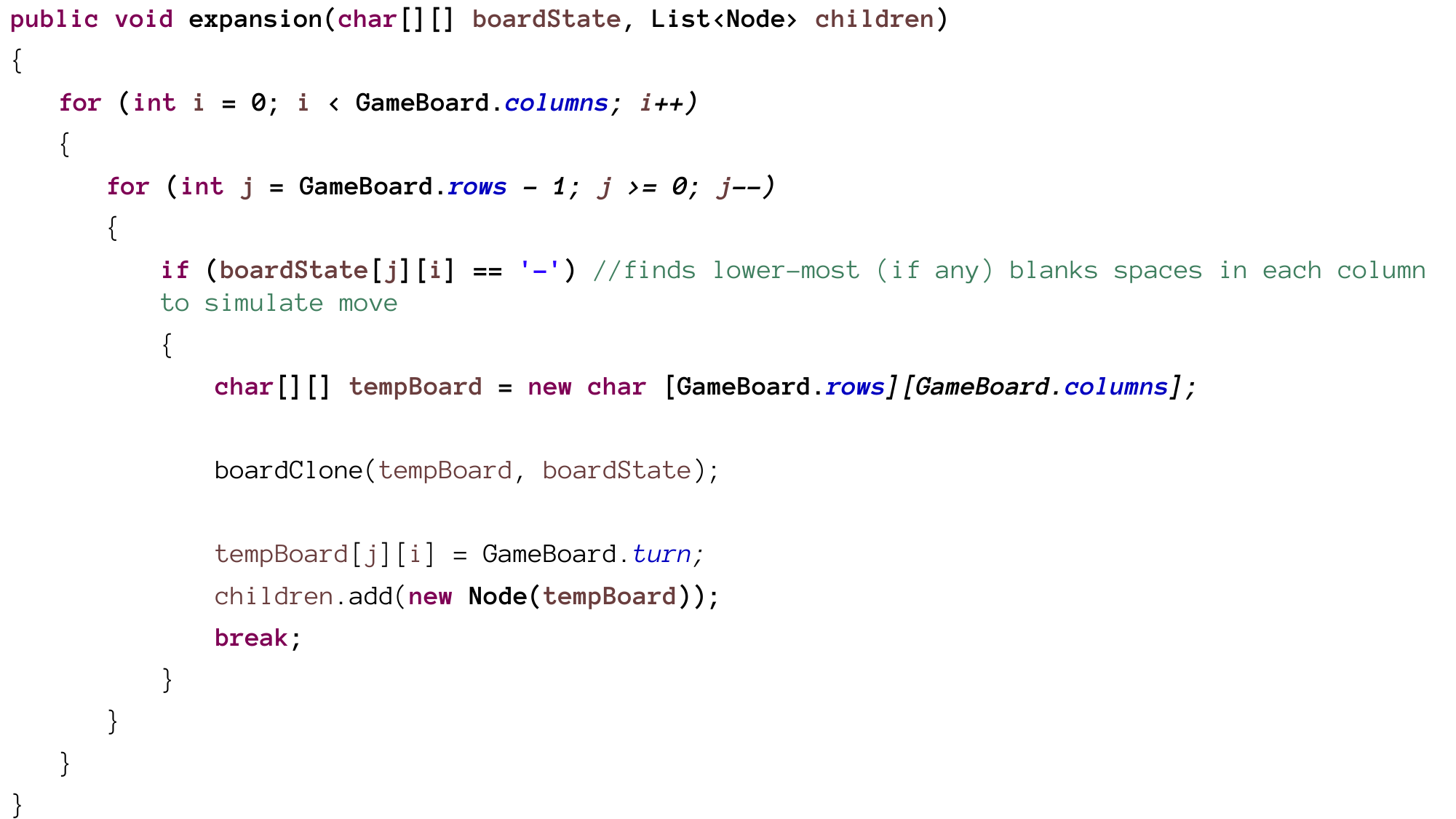

public void expansion(char[][] boardState, List<Node> children)
{
for (int i = 0; i < GameBoard.columns; i++)
{
for (int j = GameBoard.rows - 1; j >= 0; j--)
{
if (boardState[j][i] == '-') //finds lower-most (if any) blanks spaces in each column to simulate move
{
char[][] tempBoard = new char [GameBoard.rows][GameBoard.columns];

boardClone(tempBoard, boardState);

tempBoard[j][i] = GameBoard.turn;
children.add(new Node(tempBoard));
break;
}
}
}
}